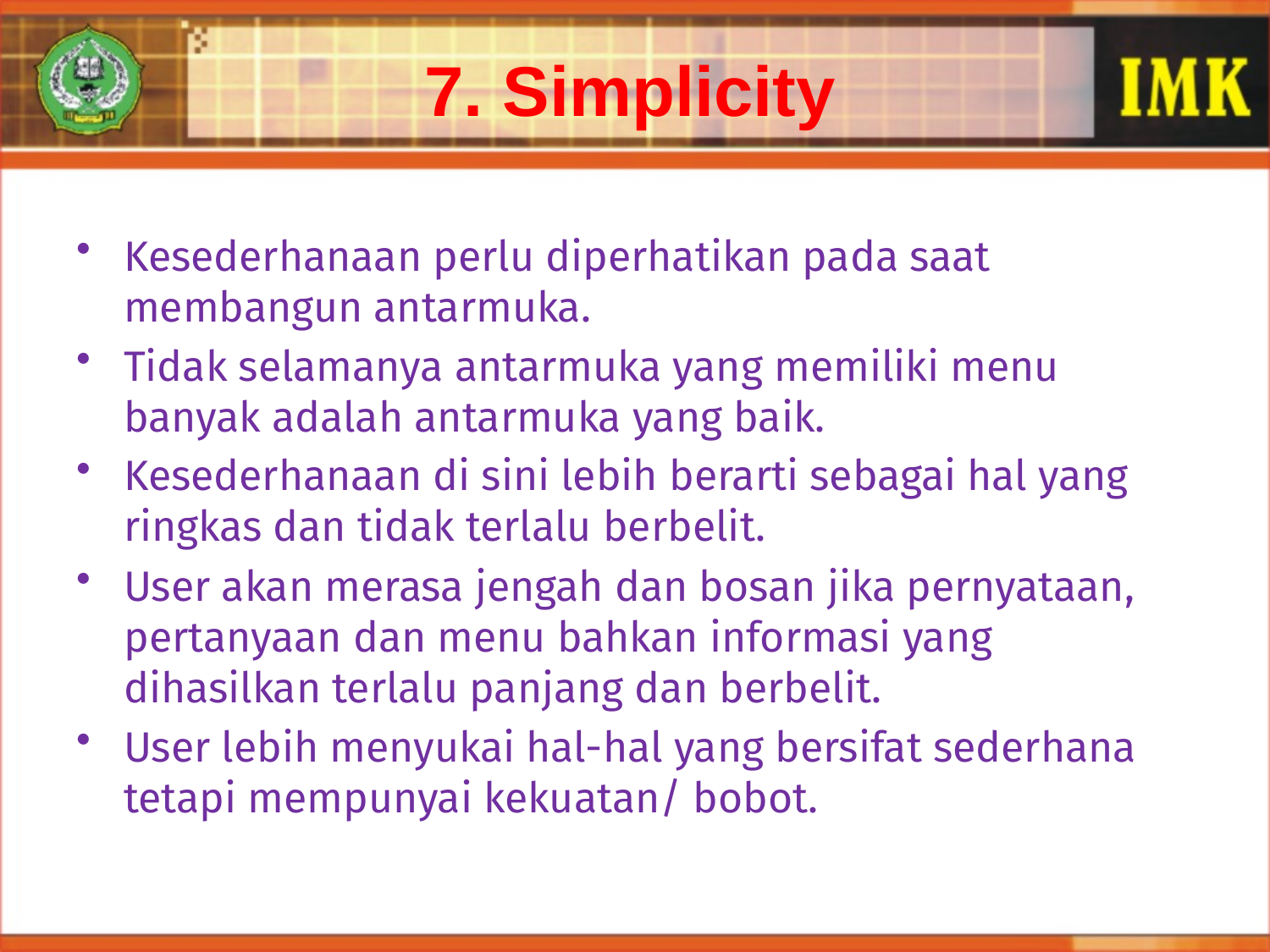

7. Simplicity
Kesederhanaan perlu diperhatikan pada saat membangun antarmuka.
Tidak selamanya antarmuka yang memiliki menu banyak adalah antarmuka yang baik.
Kesederhanaan di sini lebih berarti sebagai hal yang ringkas dan tidak terlalu berbelit.
User akan merasa jengah dan bosan jika pernyataan, pertanyaan dan menu bahkan informasi yang dihasilkan terlalu panjang dan berbelit.
User lebih menyukai hal-hal yang bersifat sederhana tetapi mempunyai kekuatan/ bobot.